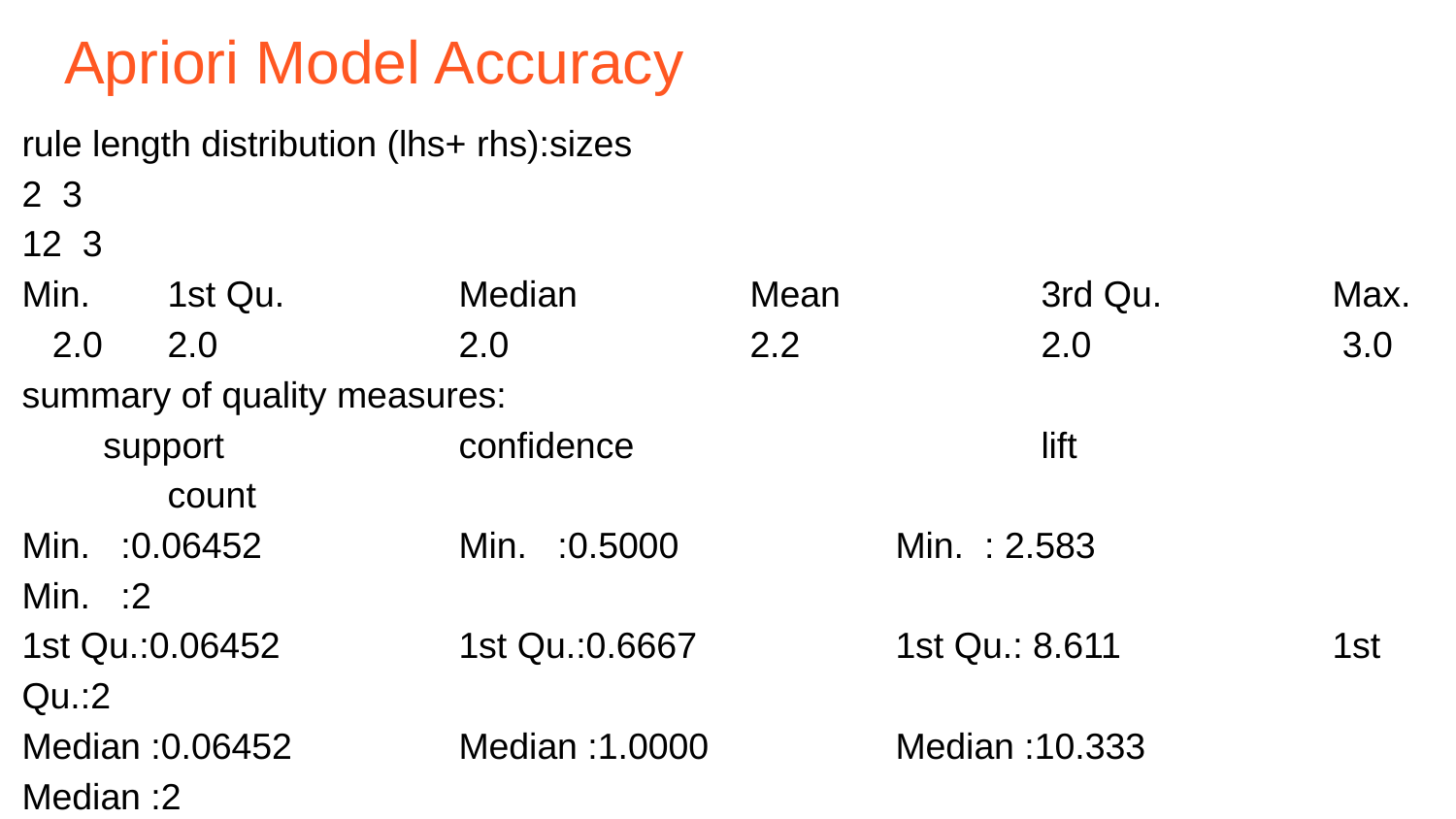

# Apriori Model Accuracy
rule length distribution (lhs+ rhs):sizes
2  3
12  3
Min. 	1st Qu.  		Median    	Mean 		3rd Qu.    	Max.
   2.0    	2.0     		2.0     		2.2    		2.0    		 3.0
summary of quality measures:
        support          	confidence          			lift            		count
Min.   :0.06452  		Min.   :0.5000   		Min.  : 2.583   		Min.   :2
1st Qu.:0.06452   		1st Qu.:0.6667   		1st Qu.: 8.611   		1st Qu.:2
Median :0.06452   	Median :1.0000   		Median :10.333   		Median :2
Mean   :0.06452  		Mean   :0.8556   		Mean  :10.046   		Mean   :2
3rd Qu.:0.06452   	3rd Qu.:1.0000   		3rd Qu.:10.333   		3rd Qu.:2
Max.   :0.06452  		Max.   :1.0000   		Max.  :15.500   		Max.   :2